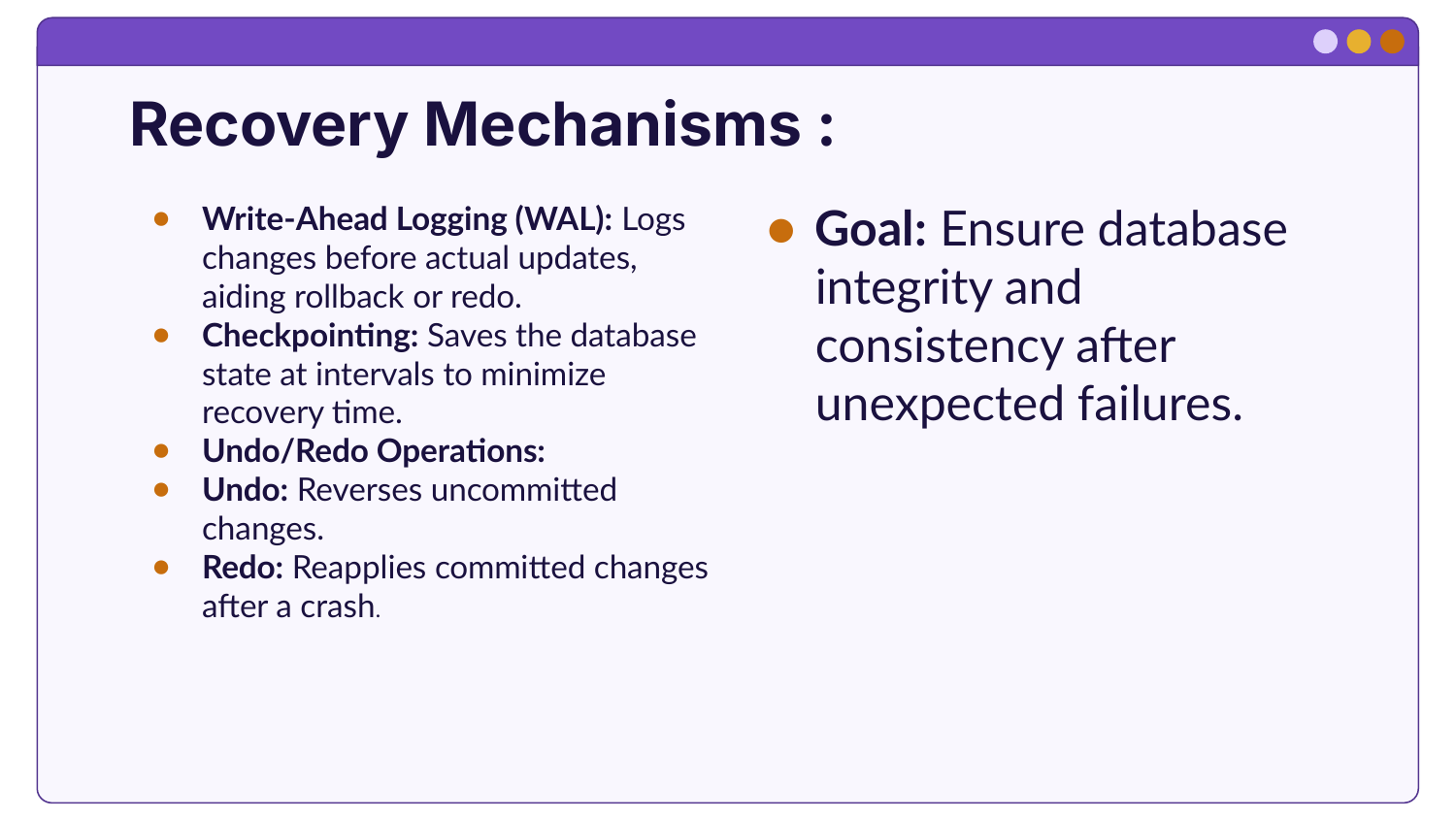

# Recovery Mechanisms :
Write-Ahead Logging (WAL): Logs changes before actual updates, aiding rollback or redo.
Checkpointing: Saves the database state at intervals to minimize recovery time.
Undo/Redo Operations:
Undo: Reverses uncommitted changes.
Redo: Reapplies committed changes after a crash.
Goal: Ensure database integrity and consistency after unexpected failures.